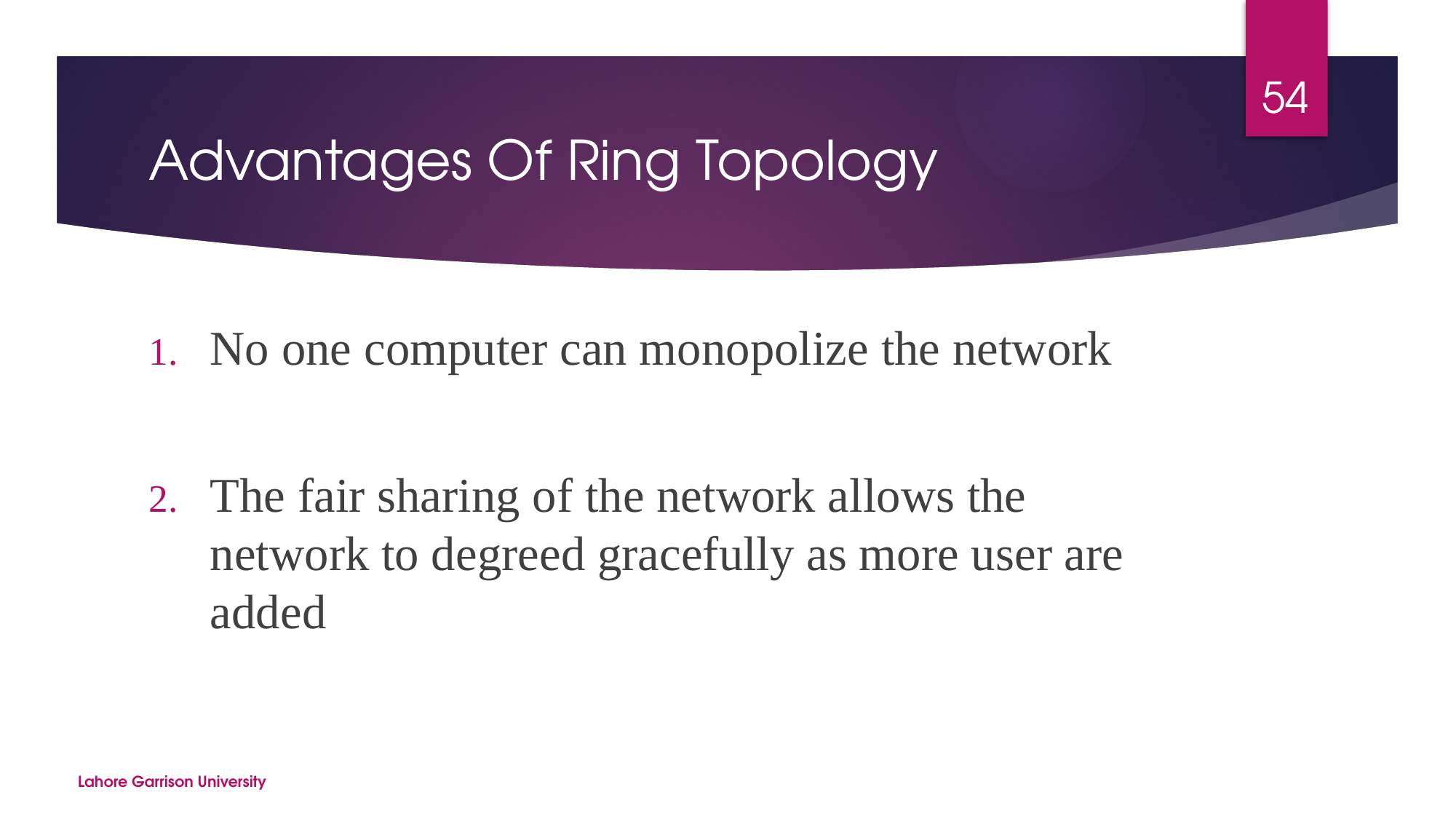

54
# Advantages Of Ring Topology
No one computer can monopolize the network

The fair sharing of the network allows the network to degreed gracefully as more user are added

Lahore Garrison University